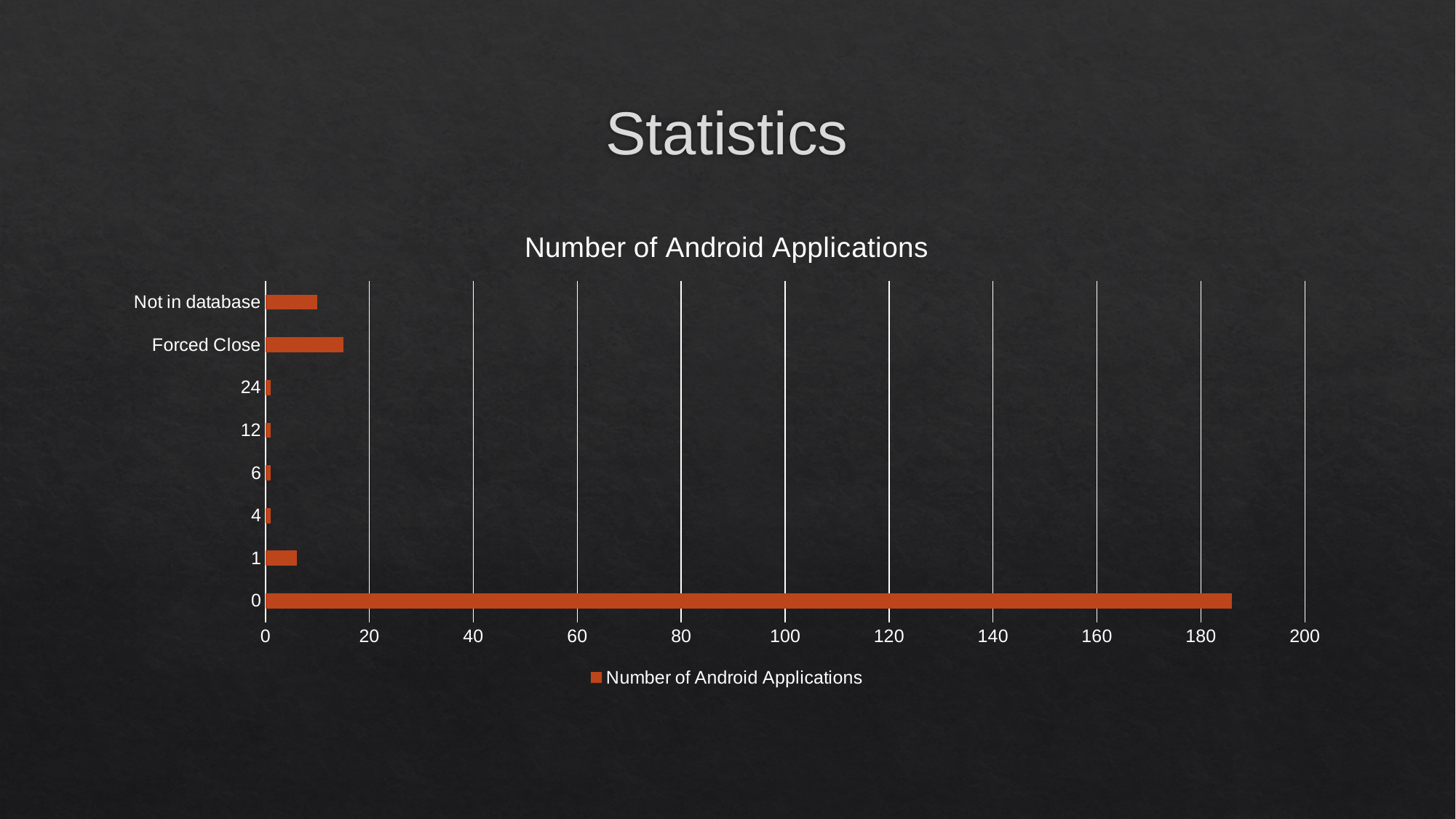

# Statistics

### Chart:

| Category | Number of Android Applications |
|---|---|
| 0 | 186.0 |
| 1 | 6.0 |
| 4 | 1.0 |
| 6 | 1.0 |
| 12 | 1.0 |
| 24 | 1.0 |
| Forced Close | 15.0 |
| Not in database | 10.0 |